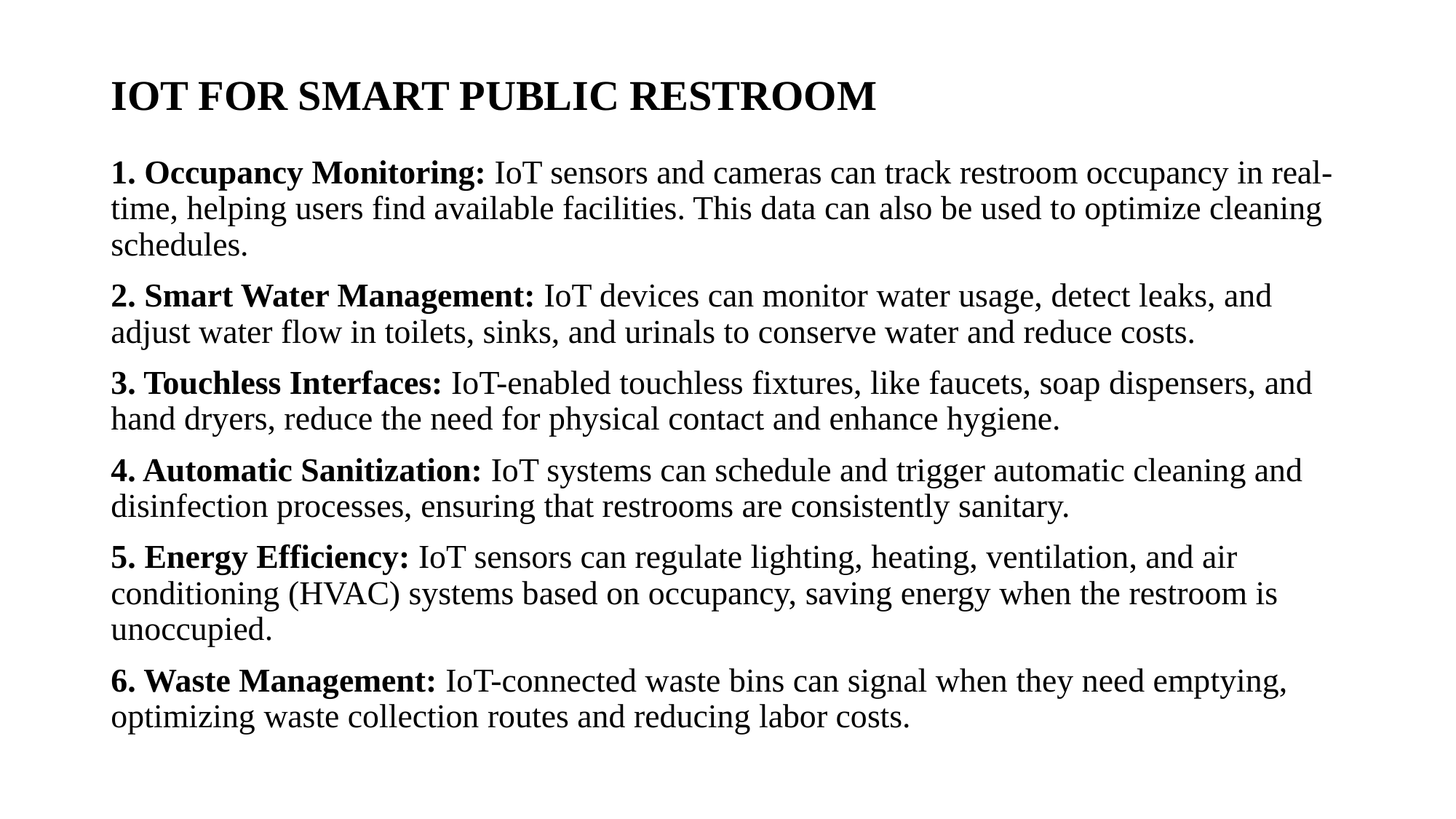

# IOT FOR SMART PUBLIC RESTROOM
1. Occupancy Monitoring: IoT sensors and cameras can track restroom occupancy in real-time, helping users find available facilities. This data can also be used to optimize cleaning schedules.
2. Smart Water Management: IoT devices can monitor water usage, detect leaks, and adjust water flow in toilets, sinks, and urinals to conserve water and reduce costs.
3. Touchless Interfaces: IoT-enabled touchless fixtures, like faucets, soap dispensers, and hand dryers, reduce the need for physical contact and enhance hygiene.
4. Automatic Sanitization: IoT systems can schedule and trigger automatic cleaning and disinfection processes, ensuring that restrooms are consistently sanitary.
5. Energy Efficiency: IoT sensors can regulate lighting, heating, ventilation, and air conditioning (HVAC) systems based on occupancy, saving energy when the restroom is unoccupied.
6. Waste Management: IoT-connected waste bins can signal when they need emptying, optimizing waste collection routes and reducing labor costs.